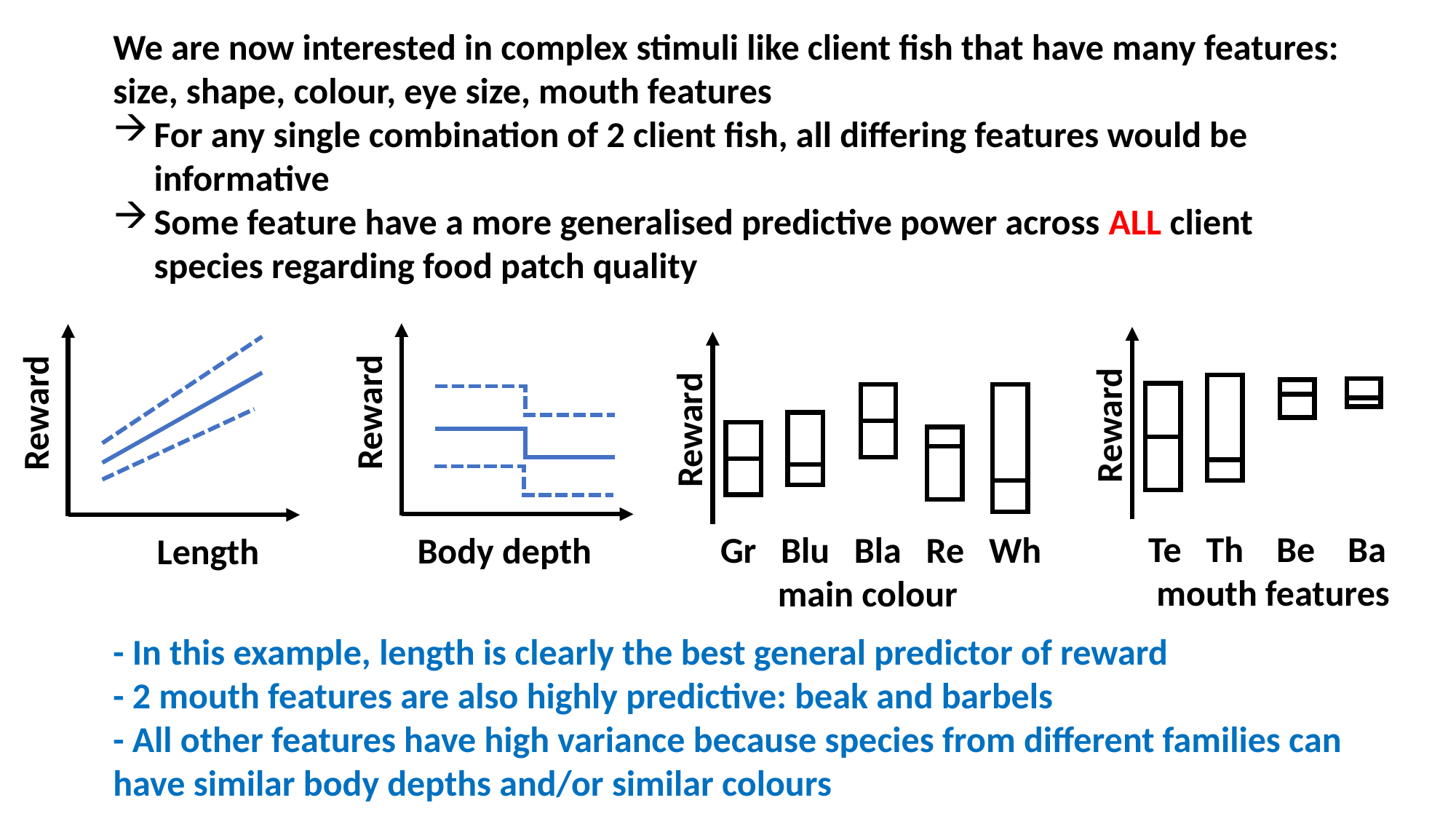

We are now interested in complex stimuli like client fish that have many features: size, shape, colour, eye size, mouth features
For any single combination of 2 client fish, all differing features would be informative
Some feature have a more generalised predictive power across ALL client species regarding food patch quality

Reward
Reward

Reward
Reward

Te   Th    Be    Ba
 mouth features
Gr   Blu   Bla   Re   Wh
       main colour
Body depth
Length
- In this example, length is clearly the best general predictor of reward
- 2 mouth features are also highly predictive: beak and barbels
- All other features have high variance because species from different families can have similar body depths and/or similar colours